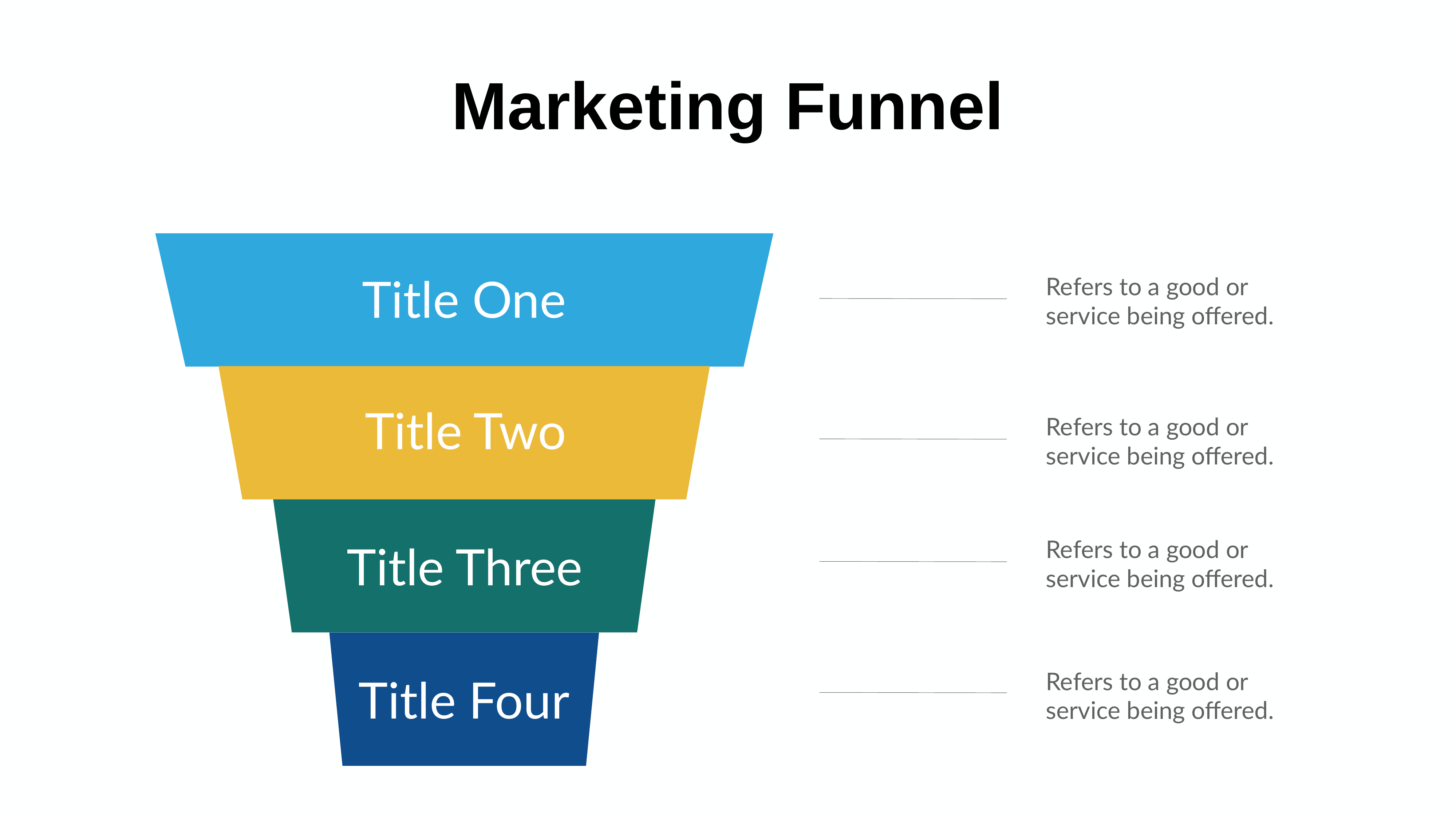

Marketing Funnel

Title One
Refers to a good or
service being offered.

Title Two
Refers to a good or
service being offered.

Refers to a good or
service being offered.
Title Three

Refers to a good or
service being offered.
Title Four